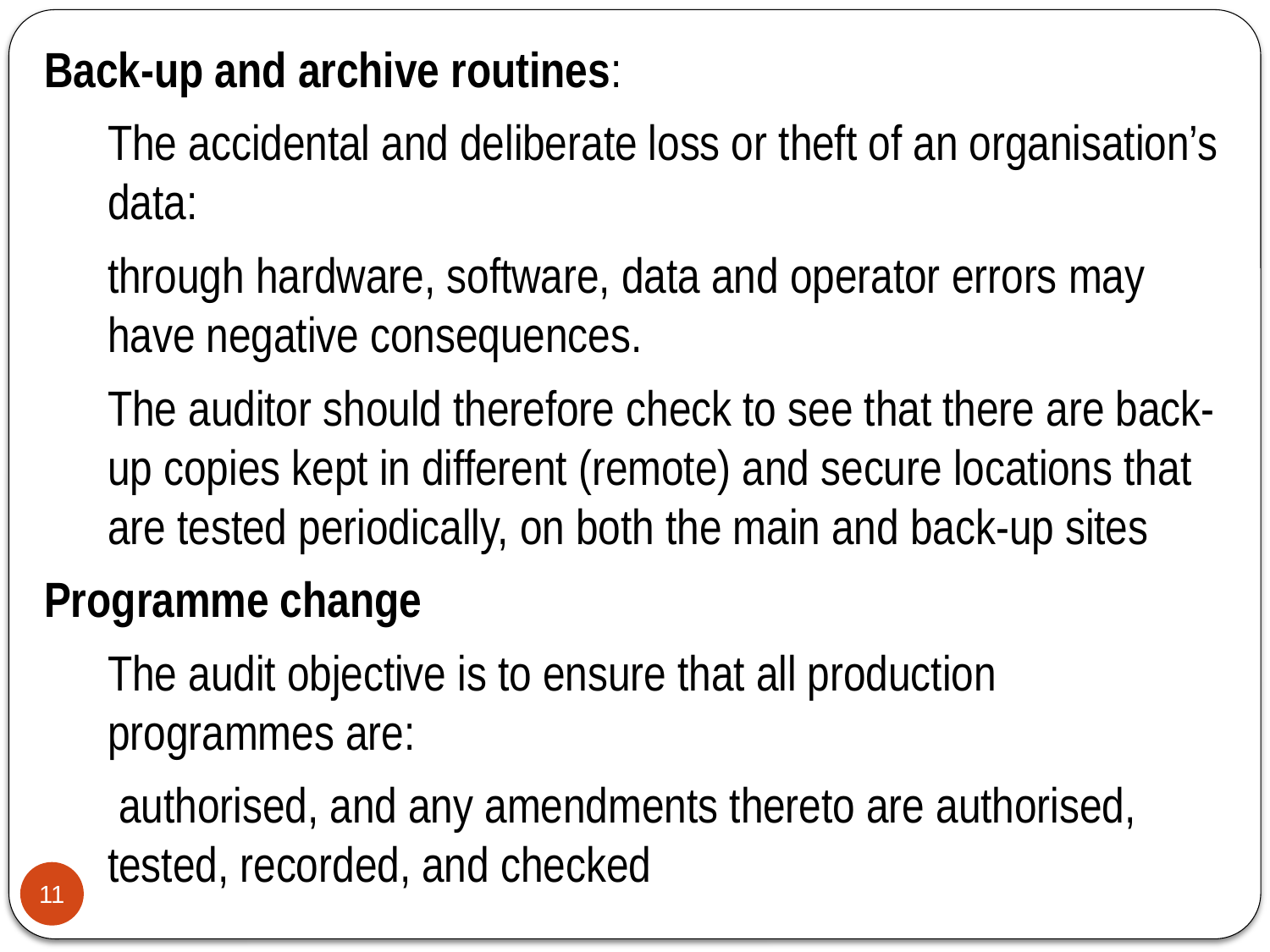

Back-up and archive routines:
The accidental and deliberate loss or theft of an organisation’s data:
through hardware, software, data and operator errors may have negative consequences.
The auditor should therefore check to see that there are back-up copies kept in different (remote) and secure locations that are tested periodically, on both the main and back-up sites
Programme change
The audit objective is to ensure that all production programmes are:
 authorised, and any amendments thereto are authorised, tested, recorded, and checked
11